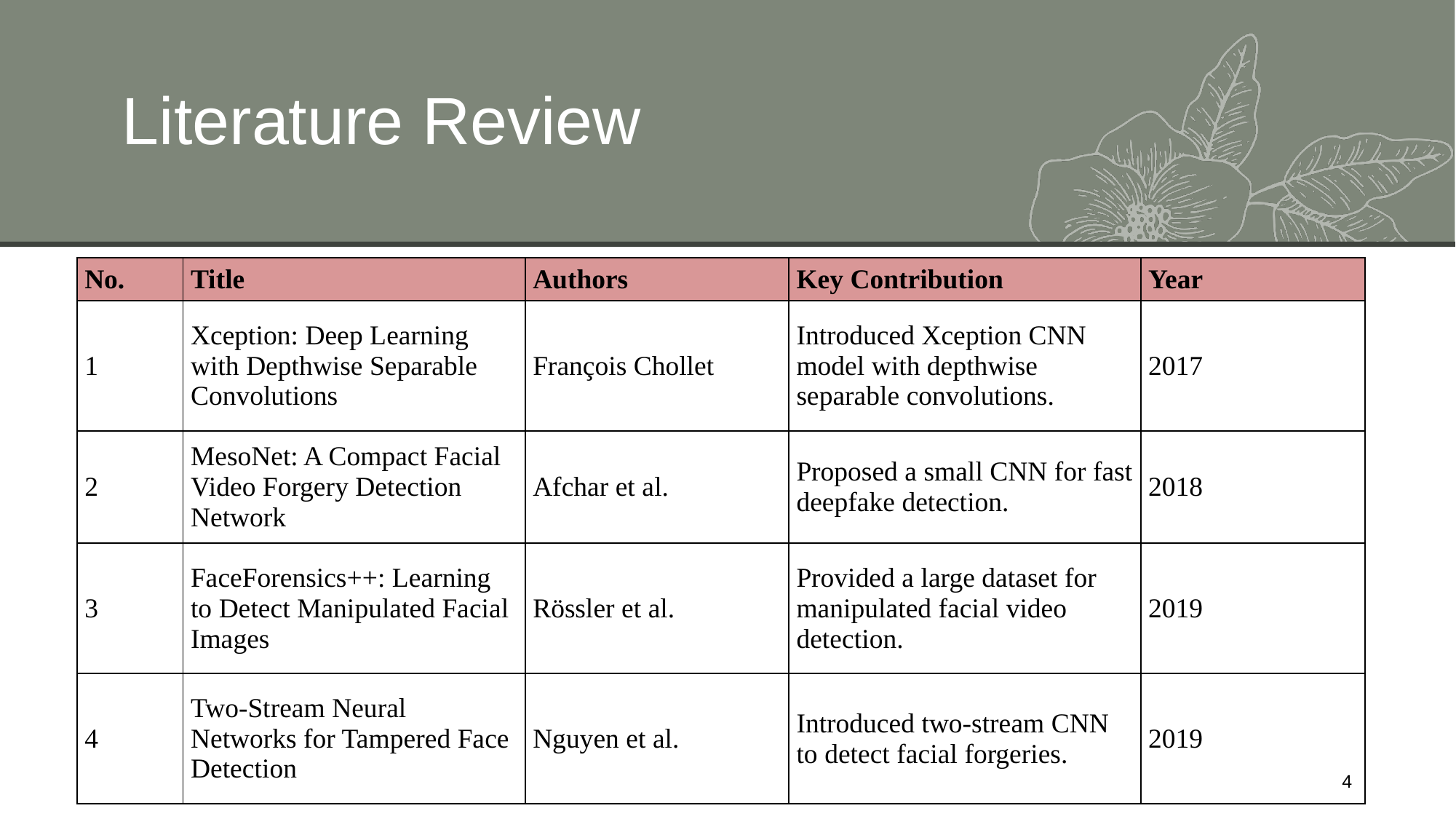

# Literature Review
| No. | Title | Authors | Key Contribution | Year |
| --- | --- | --- | --- | --- |
| 1 | Xception: Deep Learning with Depthwise Separable Convolutions | François Chollet | Introduced Xception CNN model with depthwise separable convolutions. | 2017 |
| 2 | MesoNet: A Compact Facial Video Forgery Detection Network | Afchar et al. | Proposed a small CNN for fast deepfake detection. | 2018 |
| 3 | FaceForensics++: Learning to Detect Manipulated Facial Images | Rössler et al. | Provided a large dataset for manipulated facial video detection. | 2019 |
| 4 | Two-Stream Neural Networks for Tampered Face Detection | Nguyen et al. | Introduced two-stream CNN to detect facial forgeries. | 2019 |
4